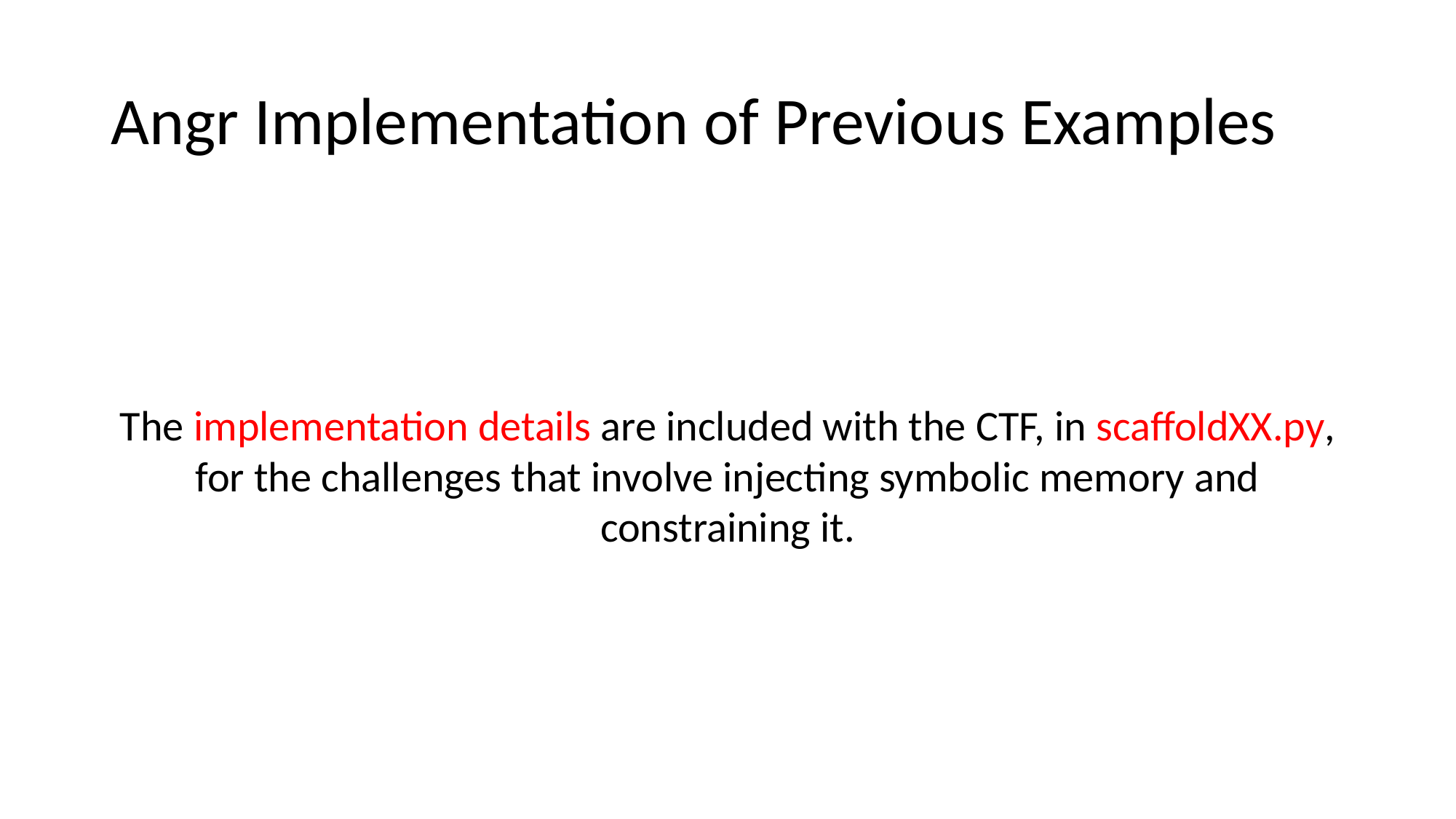

# Angr Implementation of Previous Examples
The implementation details are included with the CTF, in scaffoldXX.py, for the challenges that involve injecting symbolic memory and constraining it.